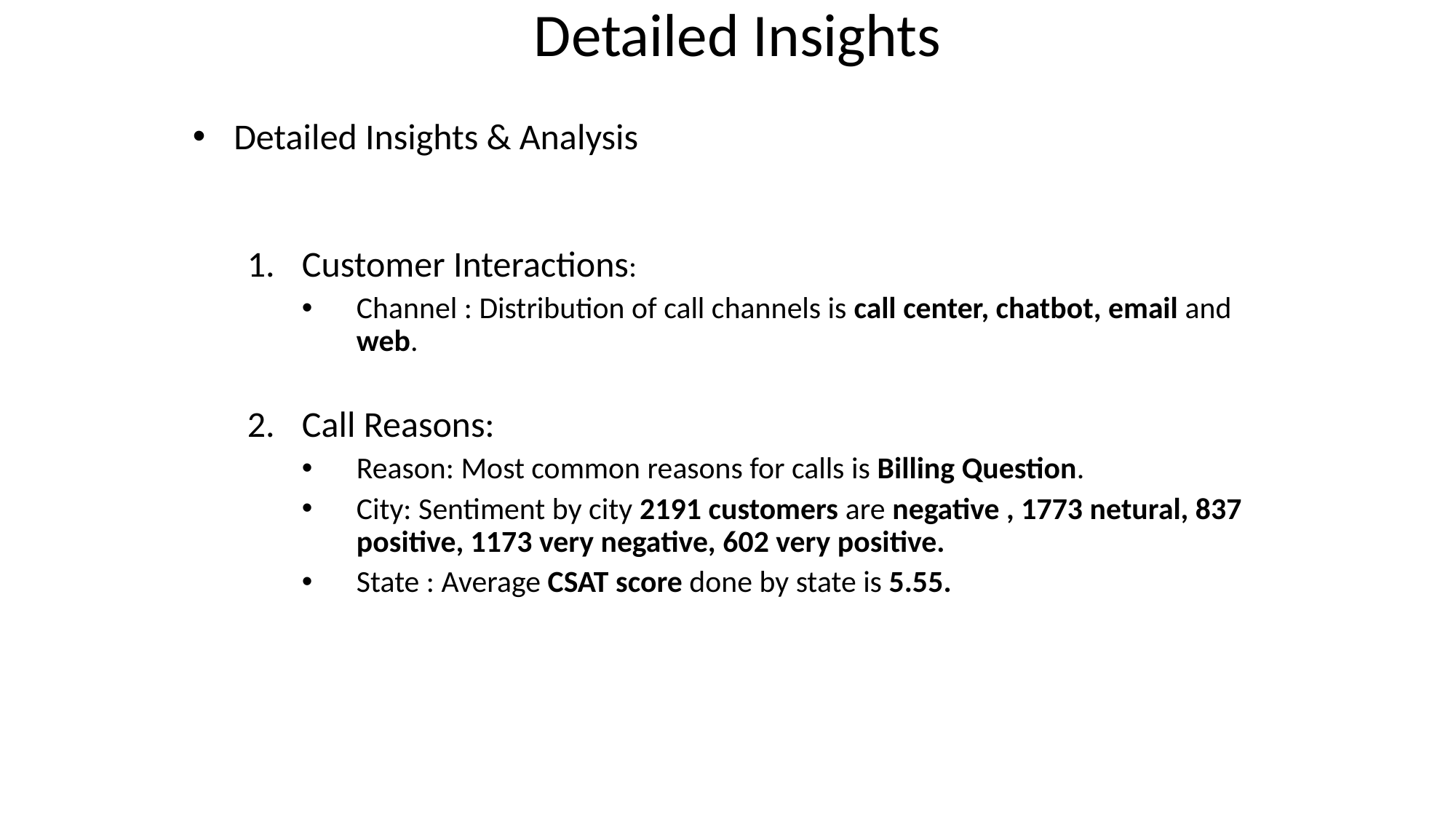

# Detailed Insights
Detailed Insights & Analysis

Customer Interactions:
Channel : Distribution of call channels is call center, chatbot, email and web.

Call Reasons:
Reason: Most common reasons for calls is Billing Question.
City: Sentiment by city 2191 customers are negative , 1773 netural, 837 positive, 1173 very negative, 602 very positive.
State : Average CSAT score done by state is 5.55.